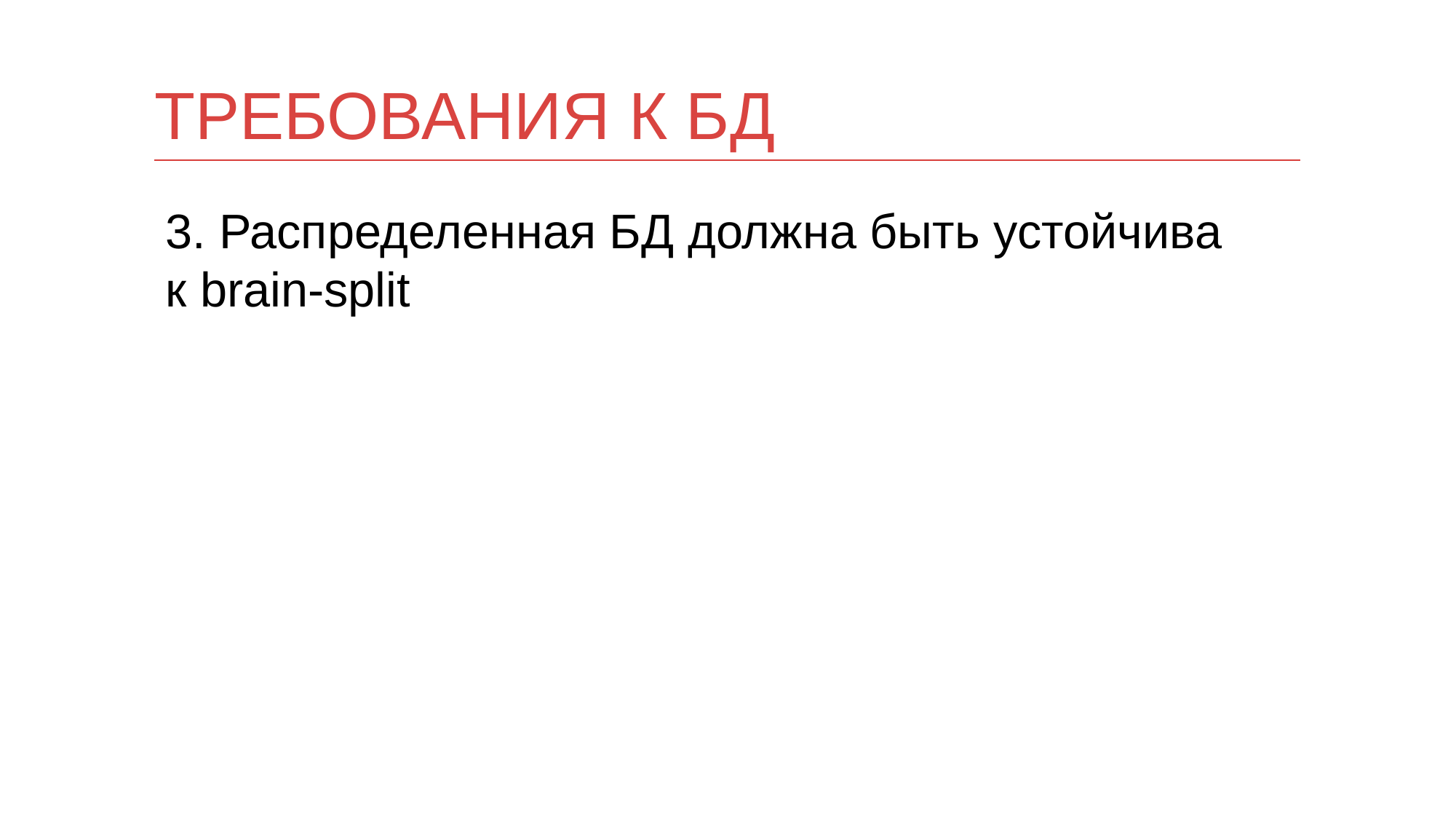

# Требования к бд
3. Распределенная БД должна быть устойчива к brain-split